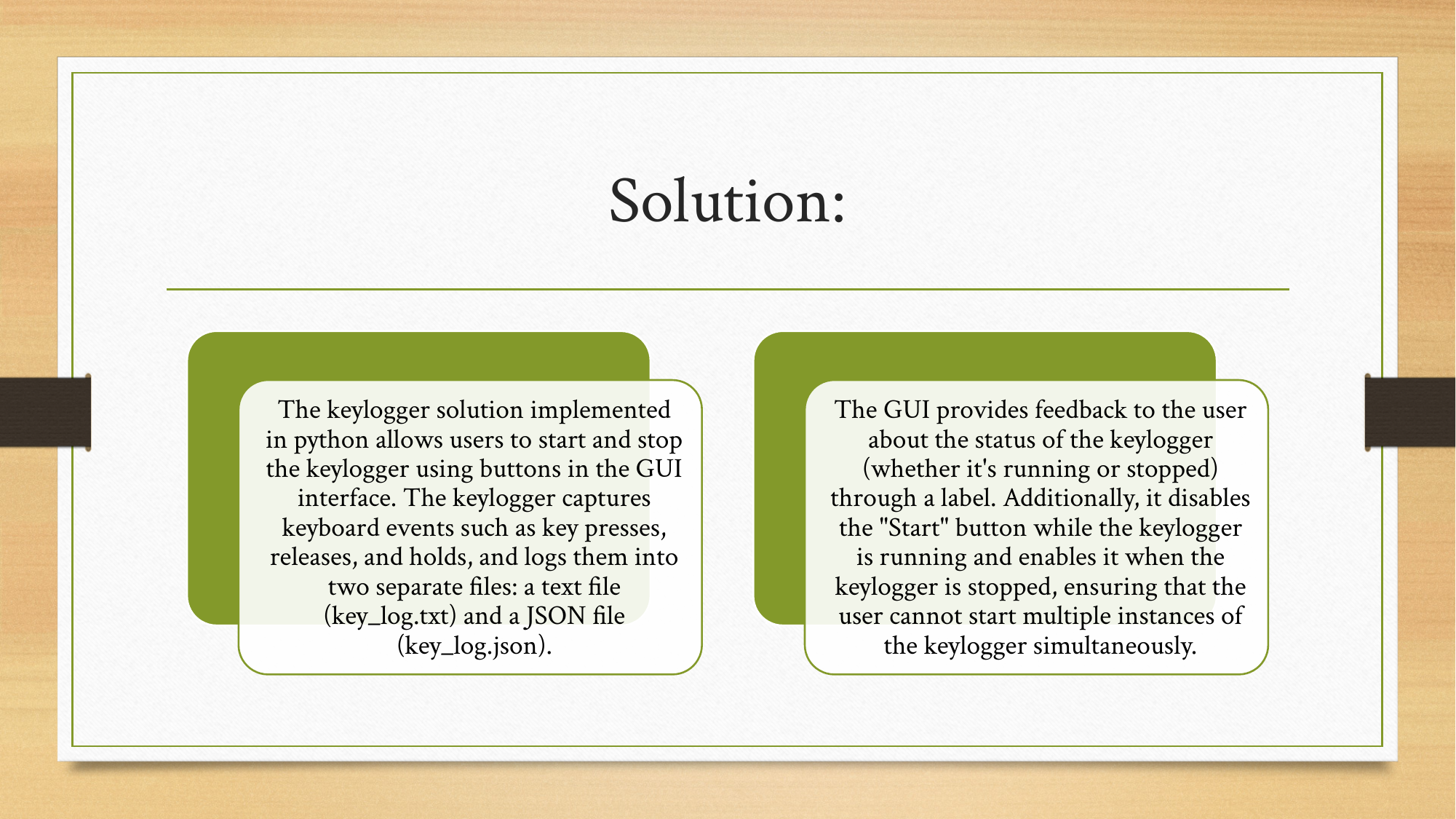

# Solution:
The keylogger solution implemented in python allows users to start and stop the keylogger using buttons in the GUI interface. The keylogger captures keyboard events such as key presses, releases, and holds, and logs them into two separate files: a text file (key_log.txt) and a JSON file (key_log.json).
The GUI provides feedback to the user about the status of the keylogger (whether it's running or stopped) through a label. Additionally, it disables the "Start" button while the keylogger is running and enables it when the keylogger is stopped, ensuring that the user cannot start multiple instances of the keylogger simultaneously.